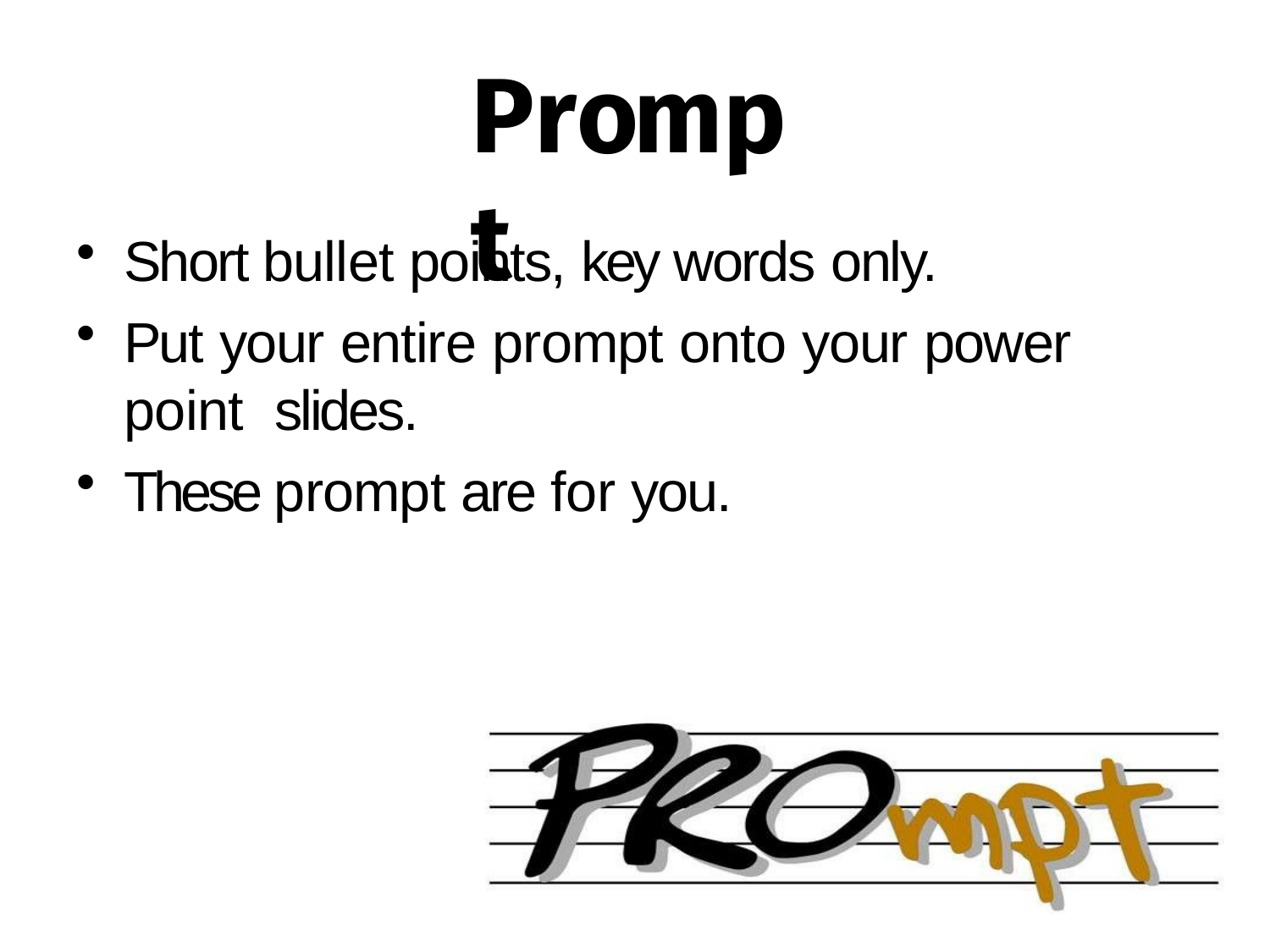

# Prompt
Short bullet points, key words only.
Put your entire prompt onto your power point  slides.
These prompt are for you.